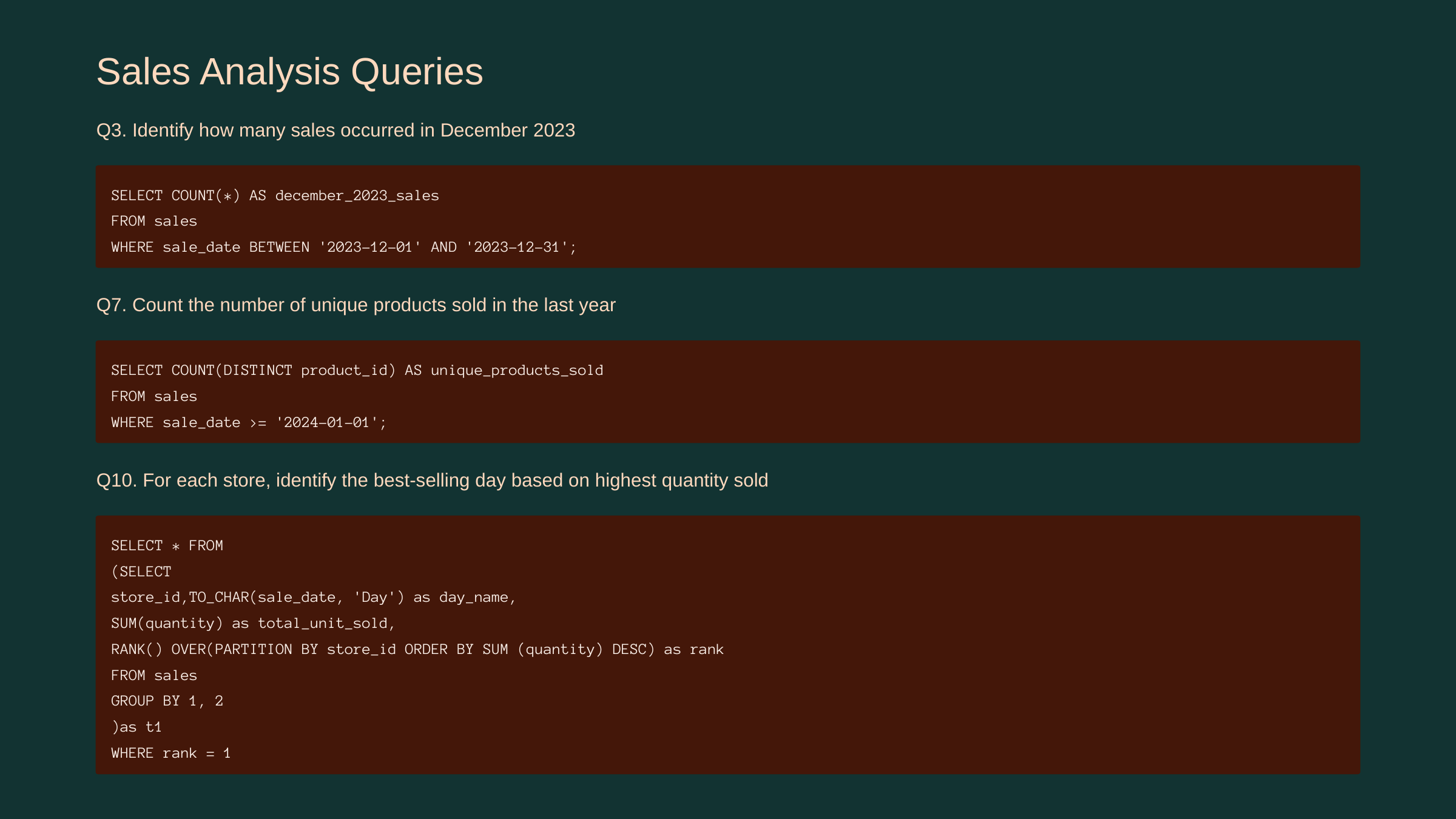

Sales Analysis Queries
Q3. Identify how many sales occurred in December 2023

SELECT COUNT(*) AS december_2023_sales
FROM sales
WHERE sale_date BETWEEN '2023-12-01' AND '2023-12-31';
Q7. Count the number of unique products sold in the last year

SELECT COUNT(DISTINCT product_id) AS unique_products_sold
FROM sales
WHERE sale_date >= '2024-01-01';
Q10. For each store, identify the best-selling day based on highest quantity sold

SELECT * FROM
(SELECT
store_id,TO_CHAR(sale_date, 'Day') as day_name,
SUM(quantity) as total_unit_sold,
RANK() OVER(PARTITION BY store_id ORDER BY SUM (quantity) DESC) as rank
FROM sales
GROUP BY 1, 2
)as t1
WHERE rank = 1